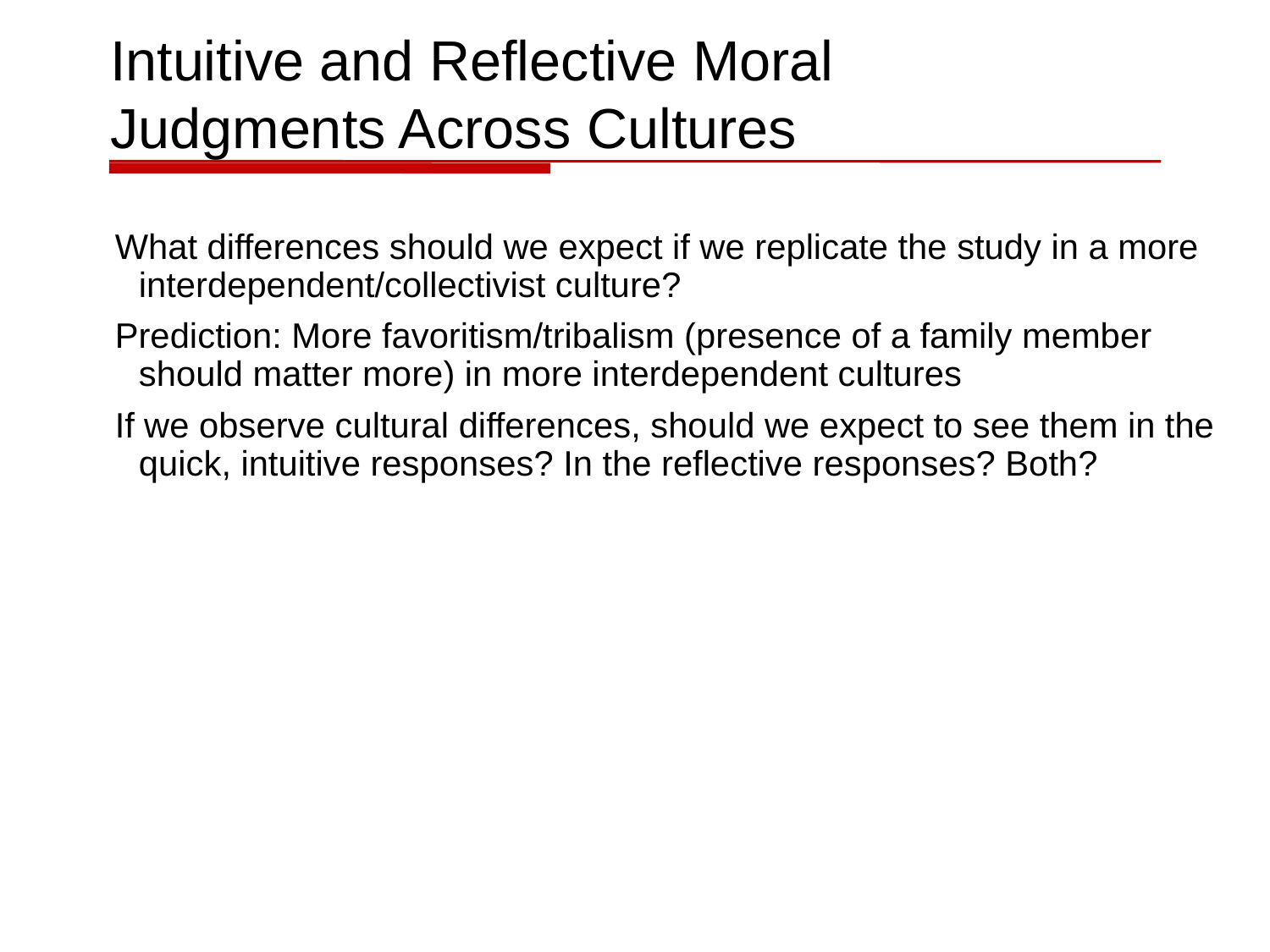

Intuitive and Reflective Moral Judgments Across Cultures
What differences should we expect if we replicate the study in a more interdependent/collectivist culture?
Prediction: More favoritism/tribalism (presence of a family member should matter more) in more interdependent cultures
If we observe cultural differences, should we expect to see them in the quick, intuitive responses? In the reflective responses? Both?